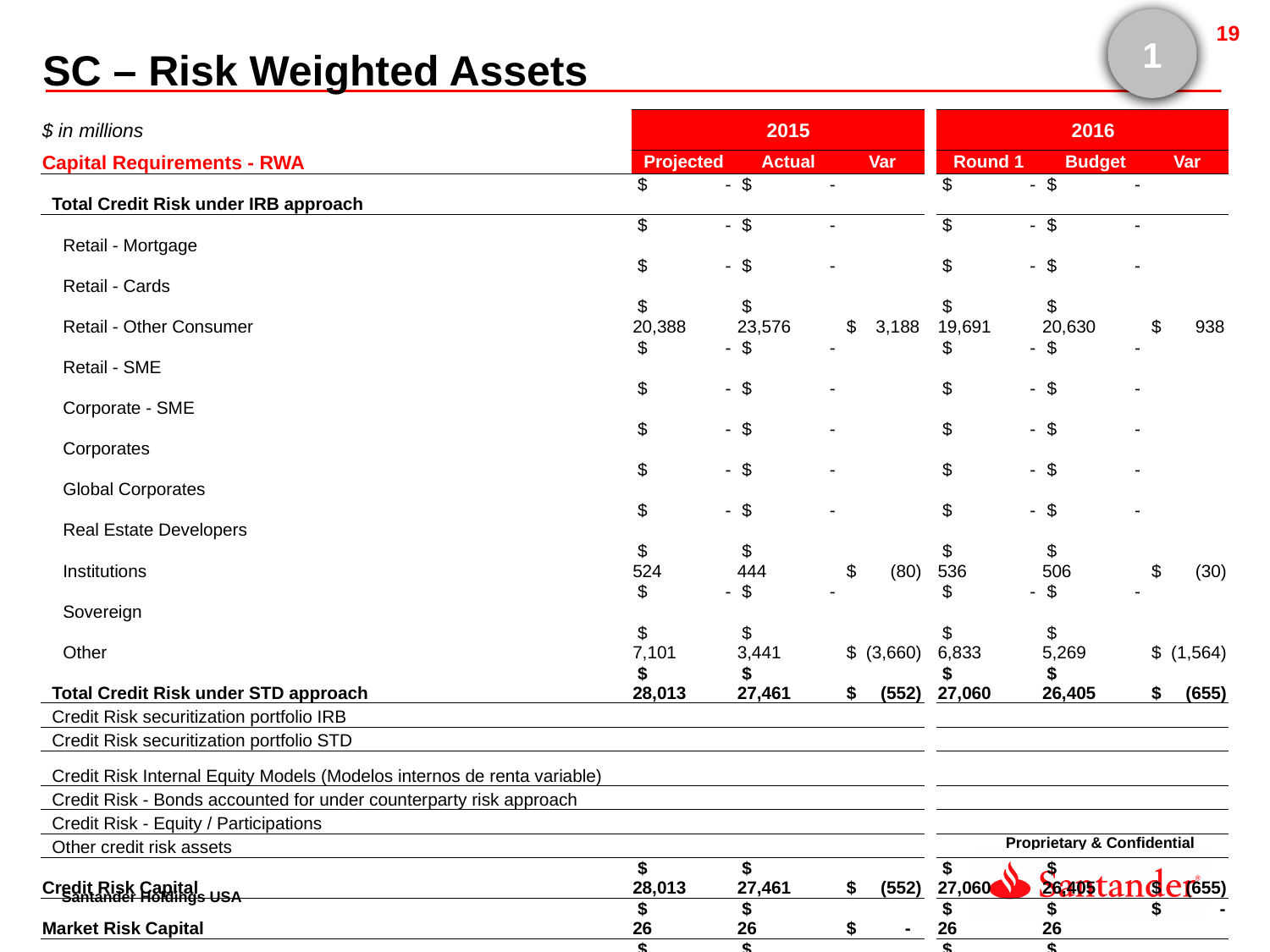

1
SC – Risk Weighted Assets
| $ in millions |  | 2015 |  |  |  | 2016 |  |
| --- | --- | --- | --- | --- | --- | --- | --- |
| Capital Requirements - RWA | Projected | Actual | Var |  | Round 1 | Budget | Var |
| Total Credit Risk under IRB approach | $ - | $ - |  |  | $ - | $ - |  |
| Retail - Mortgage | $ - | $ - |  |  | $ - | $ - |  |
| Retail - Cards | $ - | $ - |  |  | $ - | $ - |  |
| Retail - Other Consumer | $ 20,388 | $ 23,576 | $ 3,188 |  | $ 19,691 | $ 20,630 | $ 938 |
| Retail - SME | $ - | $ - |  |  | $ - | $ - |  |
| Corporate - SME | $ - | $ - |  |  | $ - | $ - |  |
| Corporates | $ - | $ - |  |  | $ - | $ - |  |
| Global Corporates | $ - | $ - |  |  | $ - | $ - |  |
| Real Estate Developers | $ - | $ - |  |  | $ - | $ - |  |
| Institutions | $ 524 | $ 444 | $ (80) |  | $ 536 | $ 506 | $ (30) |
| Sovereign | $ - | $ - |  |  | $ - | $ - |  |
| Other | $ 7,101 | $ 3,441 | $ (3,660) |  | $ 6,833 | $ 5,269 | $ (1,564) |
| Total Credit Risk under STD approach | $ 28,013 | $ 27,461 | $ (552) |  | $ 27,060 | $ 26,405 | $ (655) |
| Credit Risk securitization portfolio IRB |  |  |  |  |  |  |  |
| Credit Risk securitization portfolio STD |  |  |  |  |  |  |  |
| Credit Risk Internal Equity Models (Modelos internos de renta variable) |  |  |  |  |  |  |  |
| Credit Risk - Bonds accounted for under counterparty risk approach |  |  |  |  |  |  |  |
| Credit Risk - Equity / Participations |  |  |  |  |  |  |  |
| Other credit risk assets |  |  |  |  |  |  |  |
| Credit Risk Capital | $ 28,013 | $ 27,461 | $ (552) |  | $ 27,060 | $ 26,405 | $ (655) |
| Market Risk Capital | $ 26 | $ 26 | $ - |  | $ 26 | $ 26 | $ - |
| Operational Risk Capital | $ 7,259 | $ 7,323 | $ 64 |  | $ 9,459 | $ 9,280 | $ (179) |
| TOTAL RWAs | $ 35,298 | $ 34,810 | $ (488) |  | $ 36,546 | $ 35,712 | $ (834) |